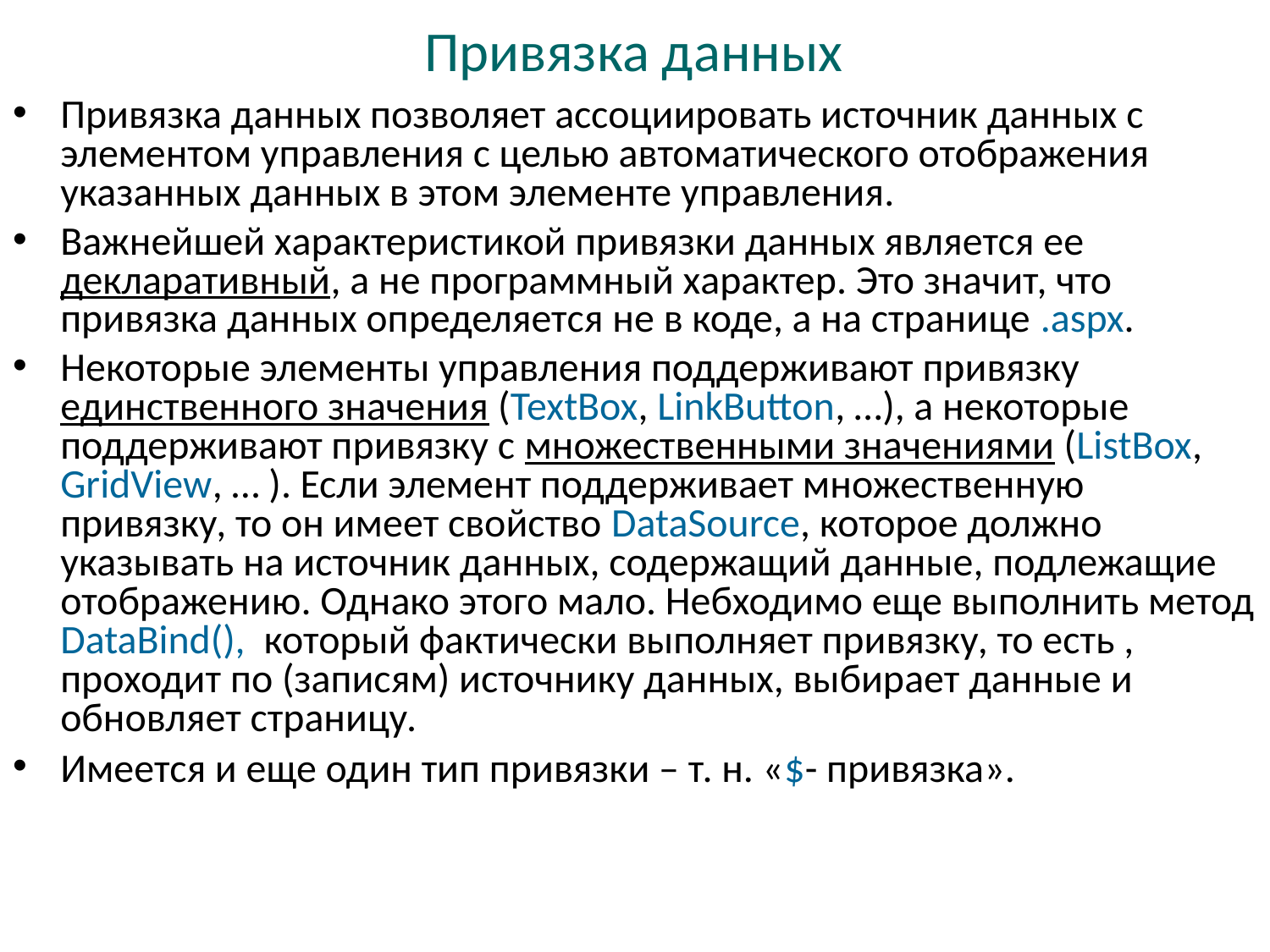

Привязка данных
# Привязка данных позволяет ассоциировать источник данных с элементом управления с целью автоматического отображения указанных данных в этом элементе управления.
Важнейшей характеристикой привязки данных является ее декларативный, а не программный характер. Это значит, что привязка данных определяется не в коде, а на странице .aspx.
Некоторые элементы управления поддерживают привязку единственного значения (TextBox, LinkButton, …), а некоторые поддерживают привязку с множественными значениями (ListBox, GridView, … ). Если элемент поддерживает множественную привязку, то он имеет свойство DataSource, которое должно указывать на источник данных, содержащий данные, подлежащие отображению. Однако этого мало. Небходимо еще выполнить метод DataBind(),  который фактически выполняет привязку, то есть , проходит по (записям) источнику данных, выбирает данные и обновляет страницу.
Имеется и еще один тип привязки – т. н. «$- привязка».